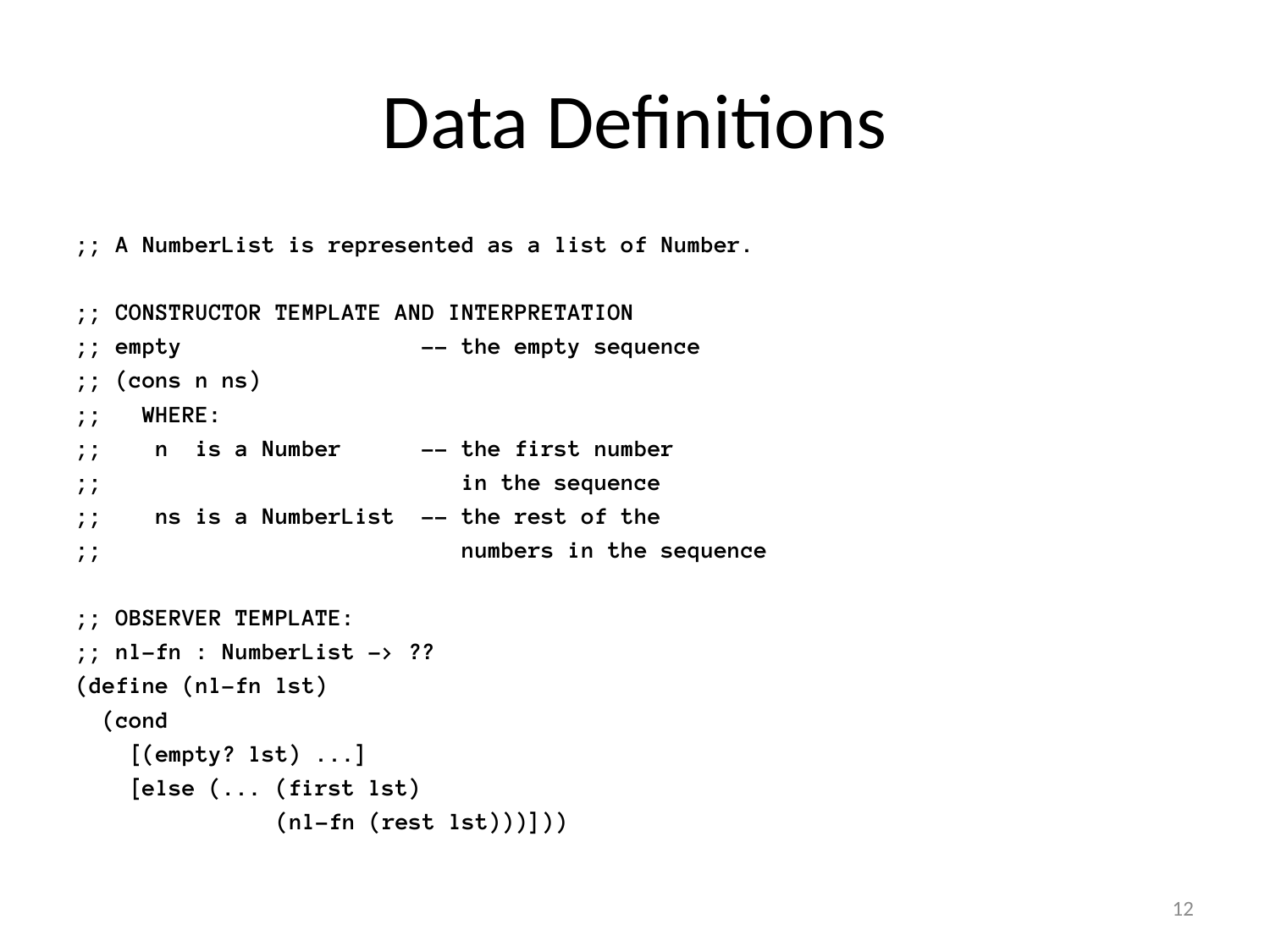

# Data Definitions
;; A NumberList is represented as a list of Number.

;; CONSTRUCTOR TEMPLATE AND INTERPRETATION
;; empty                  -- the empty sequence
;; (cons n ns)
;;   WHERE:
;;    n  is a Number      -- the first number
;;                           in the sequence
;;    ns is a NumberList  -- the rest of the
;;                           numbers in the sequence

;; OBSERVER TEMPLATE:
;; nl-fn : NumberList -> ??
(define (nl-fn lst)
  (cond
    [(empty? lst) ...]
    [else (... (first lst)
               (nl-fn (rest lst)))]))
12